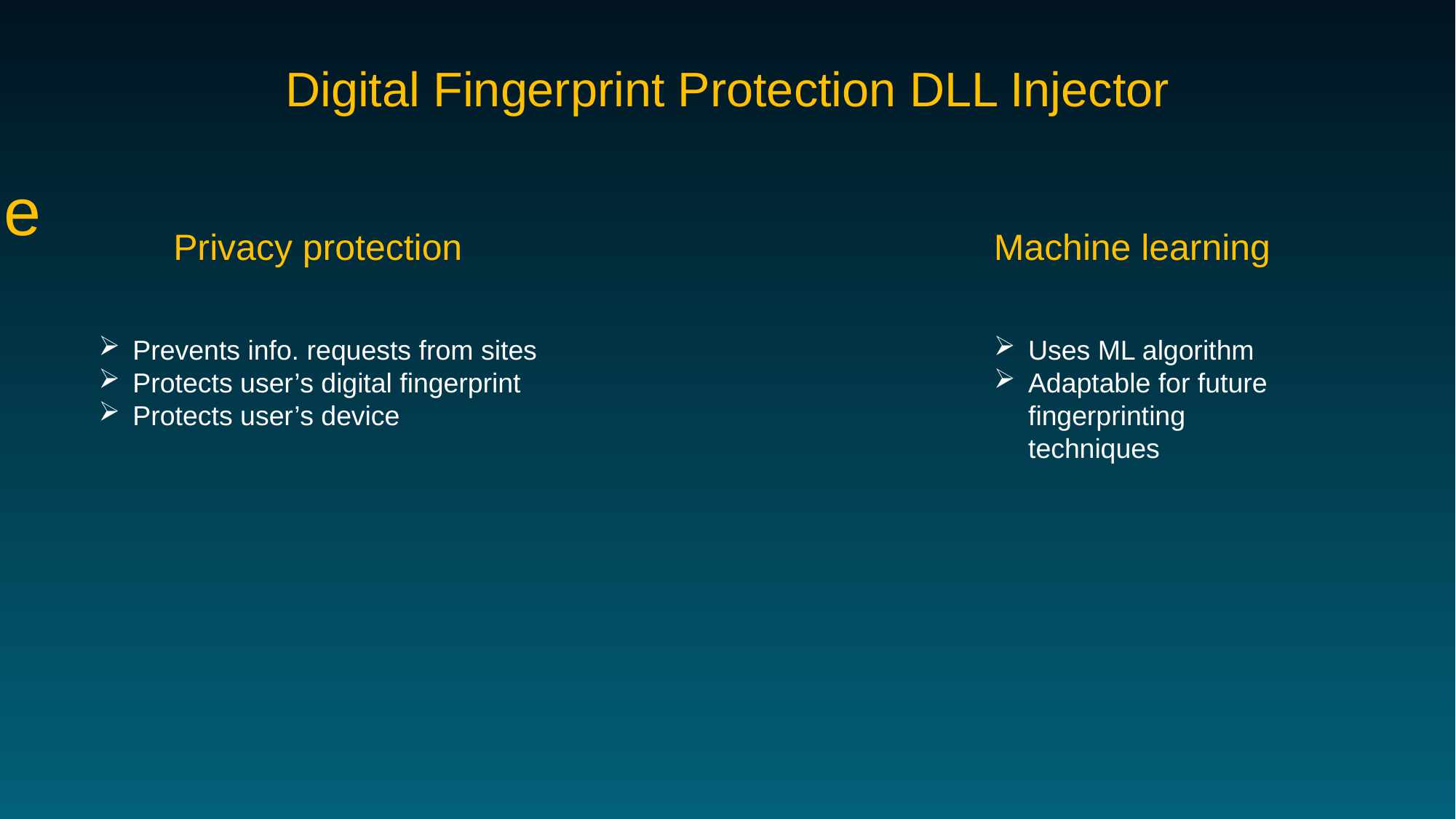

Digital Fingerprint Protection DLL Injector

### Chart:

| Category | Data Market Global Revenue Forecast |
|---|---|
| 2023 | 307.0 |
| 2024 | 348.0 |
| 2025* | 393.0 |
| 2026* | 444.0 |
| 2027* | 502.0 |
| 2028* | 567.0 |
| 2029* | 641.0 |
| 2030* | 724.0 |
| 2031* | 818.0 |
| 2032* | 925.0 |
User Digital Fingerprint
Protection Using Machine
Learning
Machine learning
Privacy protection
~265%
Growth in global revenue by 2032
Prevents info. requests from sites
Protects user’s digital fingerprint
Protects user’s device
Uses ML algorithm
Adaptable for future fingerprinting techniques

By team Acedia:

Abdullah Adil AlSharji
Lead developer
Martin Hanna
Statistics and ML Model development
Nasser Mohammed AlKhaifi
Web-app developer

Source: Fortune Business Insights; September 30, 2024